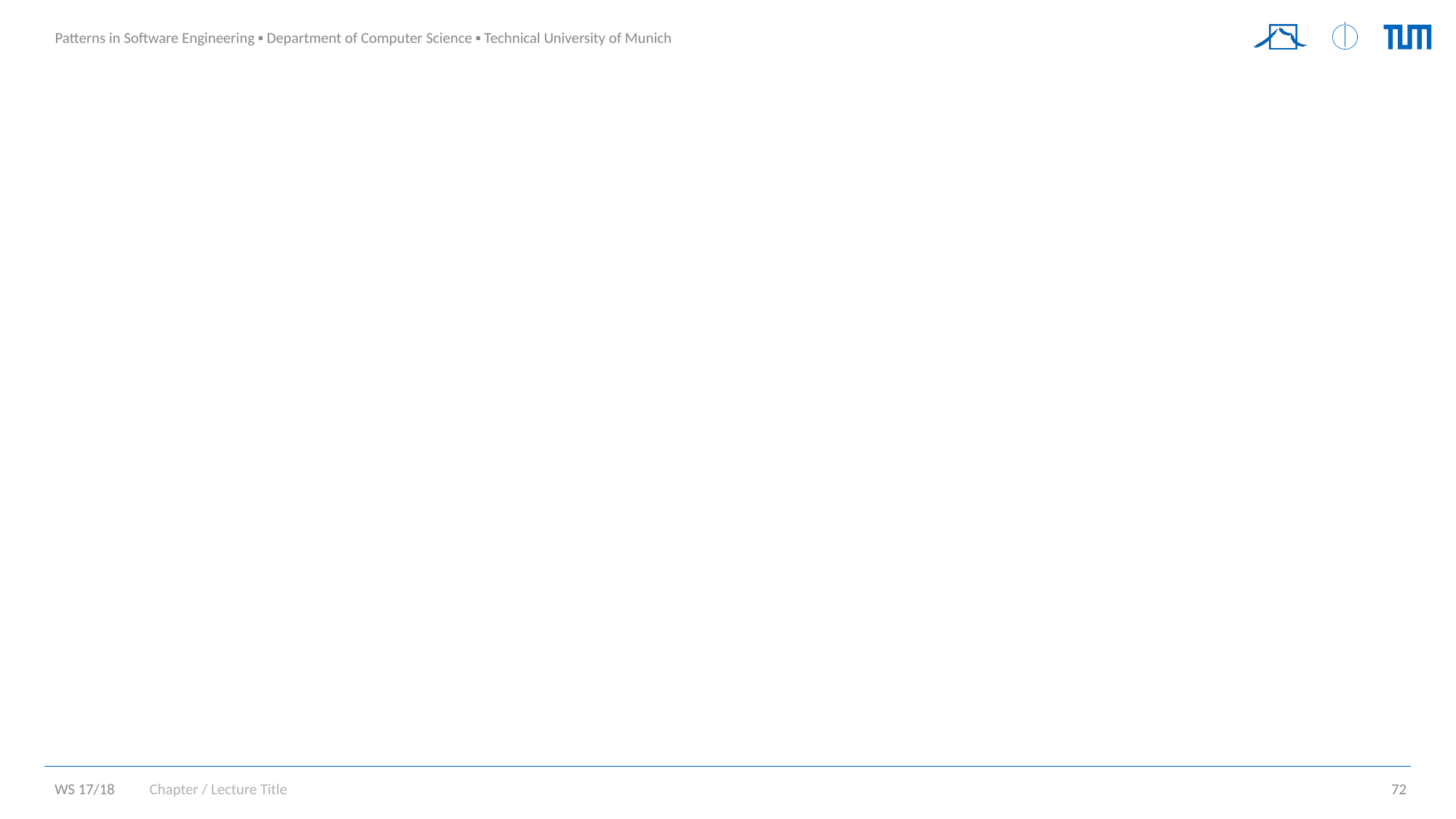

#

Chapter / Lecture Title
72
WS 17/18